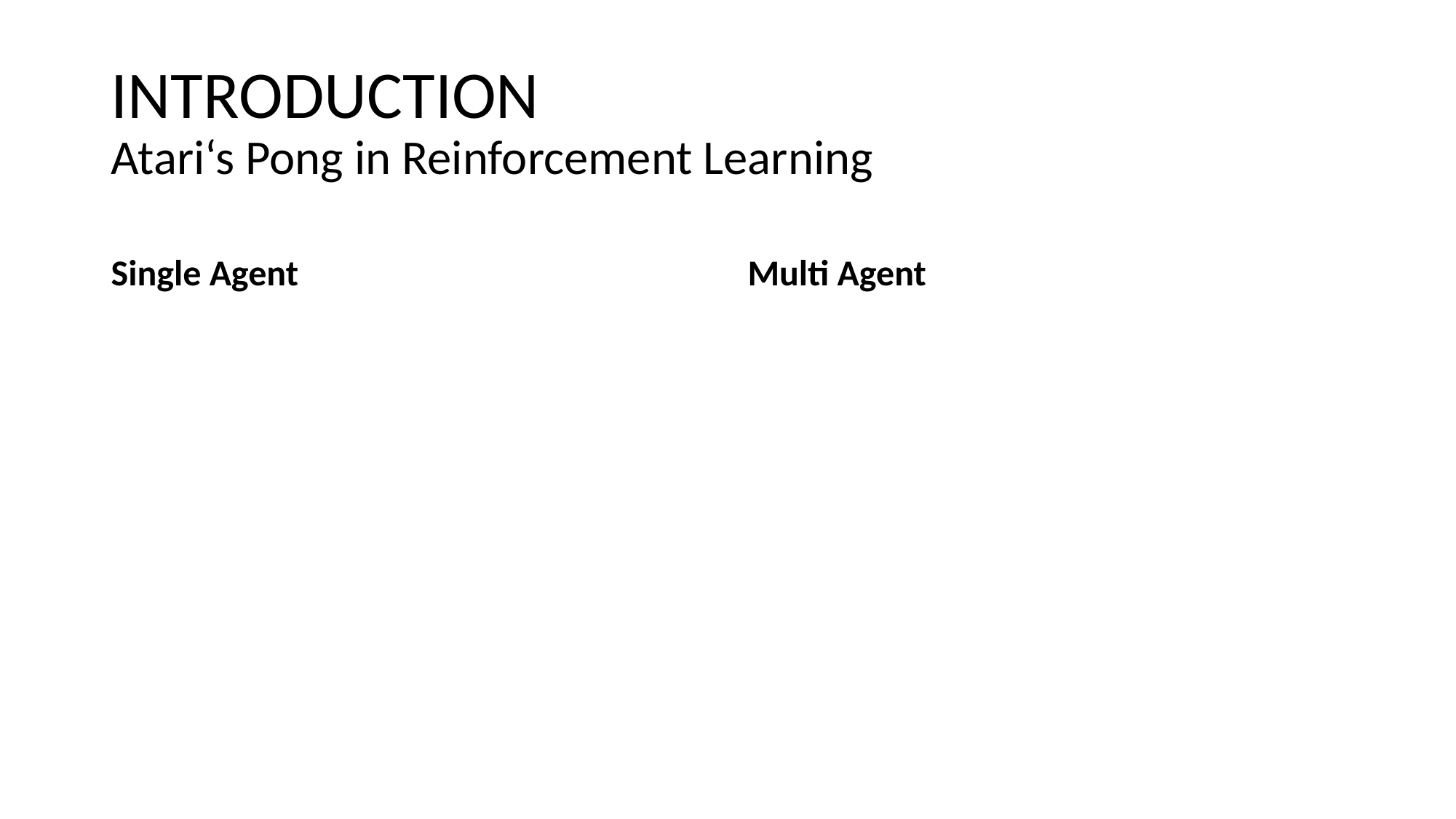

# INTRODUCTION Atari‘s Pong in Reinforcement Learning
Single Agent
Multi Agent